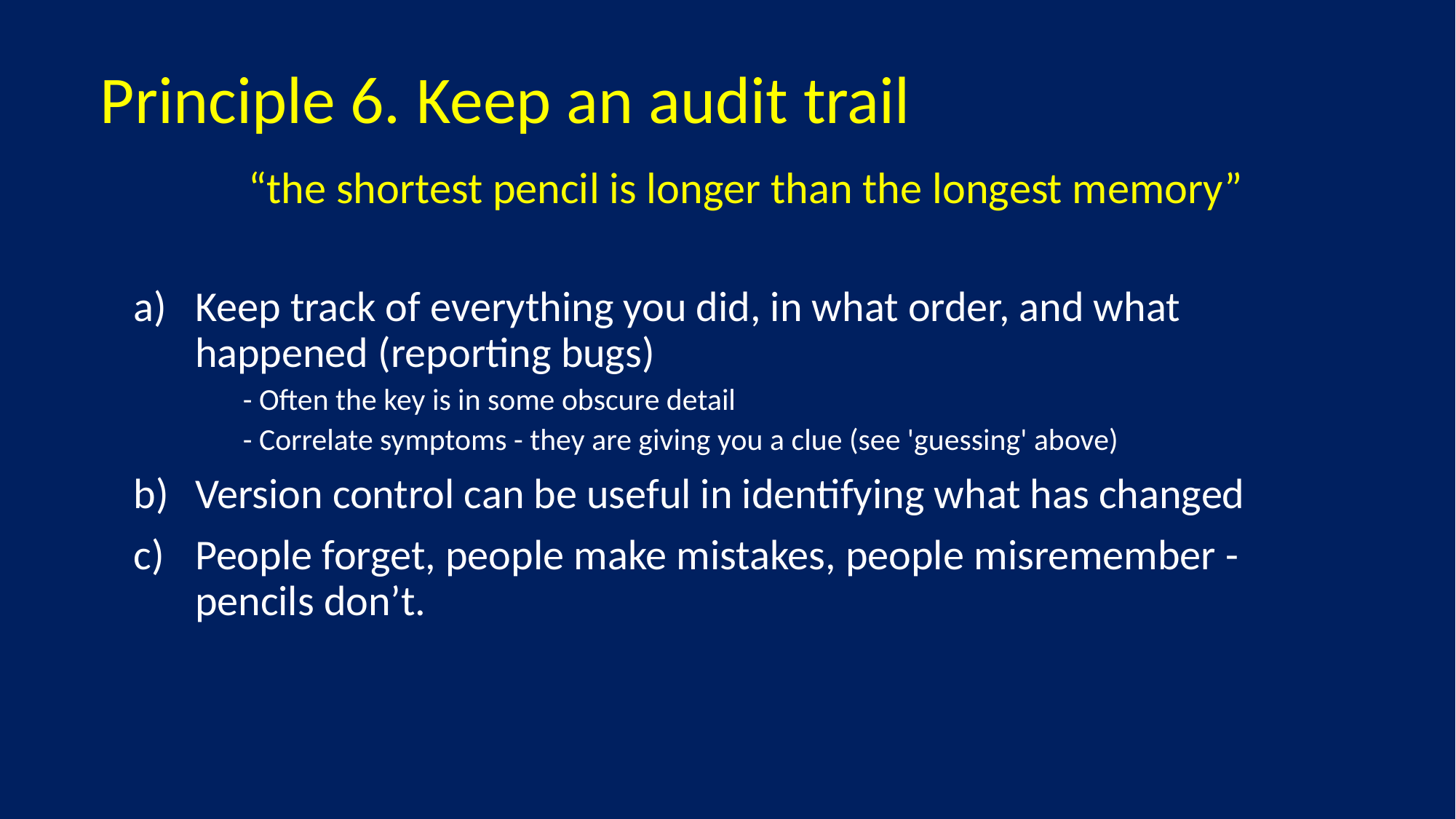

Principle 6. Keep an audit trail
“the shortest pencil is longer than the longest memory”

Keep track of everything you did, in what order, and what happened (reporting bugs)
- Often the key is in some obscure detail
- Correlate symptoms - they are giving you a clue (see 'guessing' above)
Version control can be useful in identifying what has changed
People forget, people make mistakes, people misremember - pencils don’t.